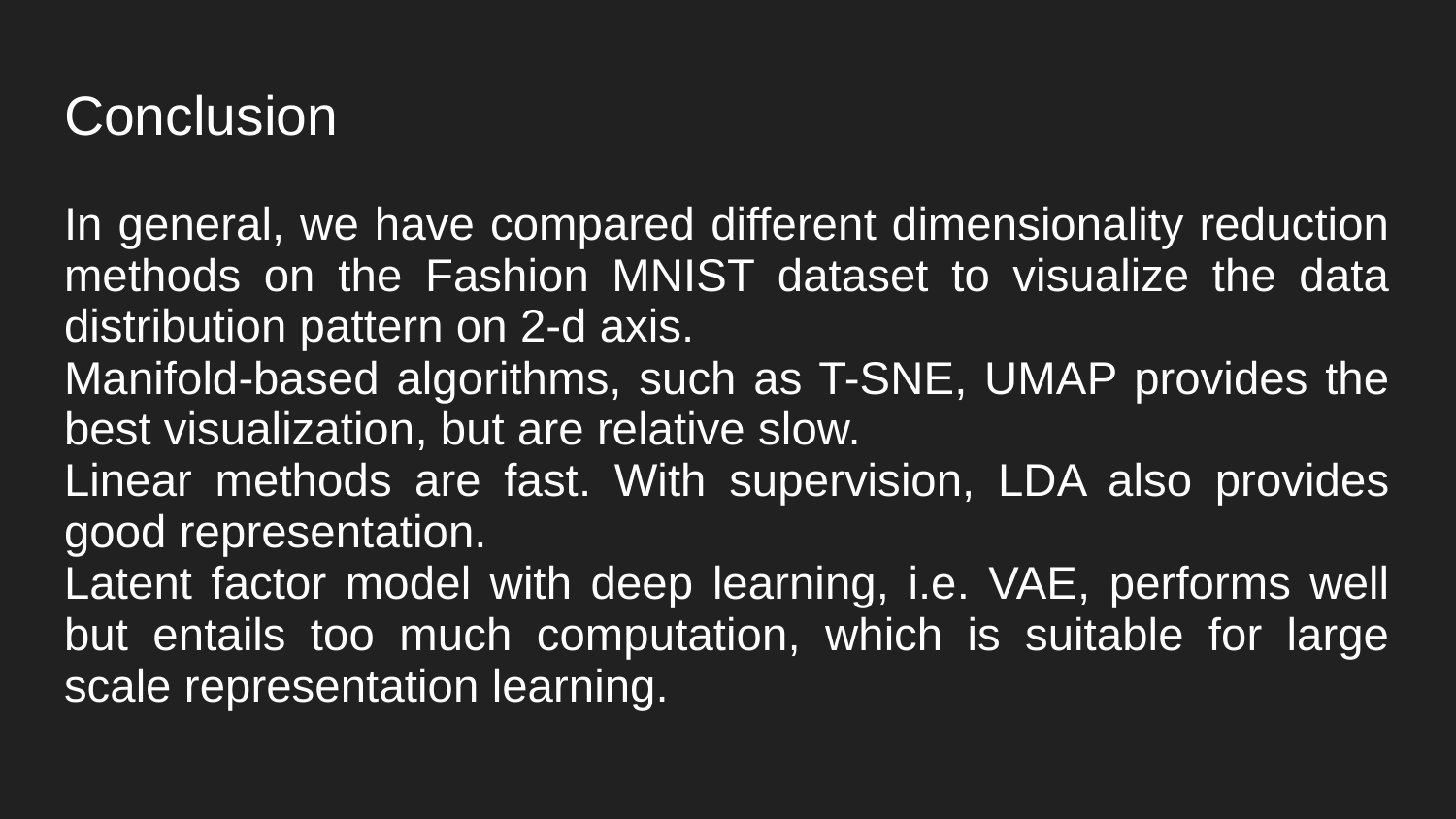

# Conclusion
In general, we have compared different dimensionality reduction methods on the Fashion MNIST dataset to visualize the data distribution pattern on 2-d axis.
Manifold-based algorithms, such as T-SNE, UMAP provides the best visualization, but are relative slow.
Linear methods are fast. With supervision, LDA also provides good representation.
Latent factor model with deep learning, i.e. VAE, performs well but entails too much computation, which is suitable for large scale representation learning.